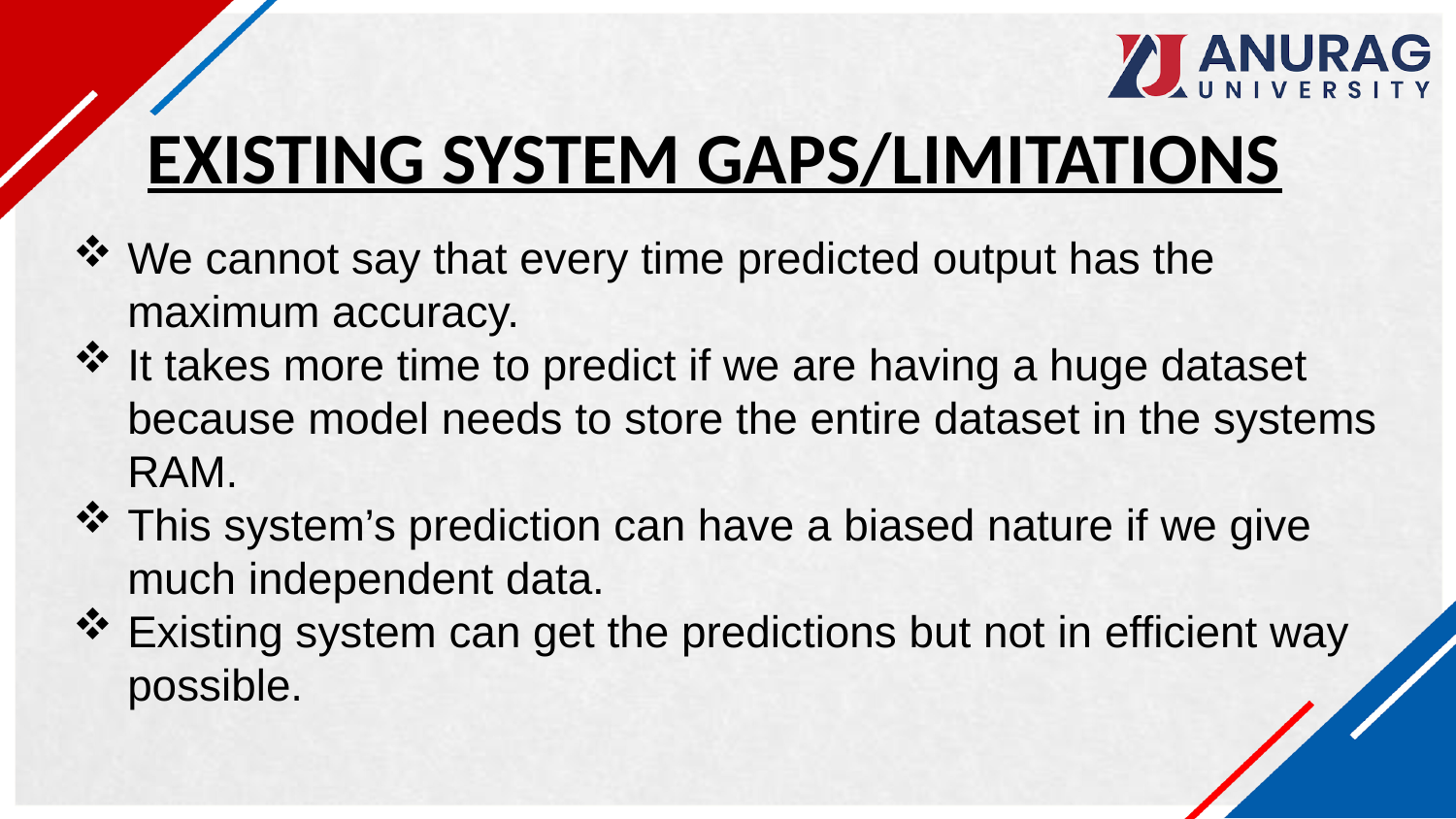

EXISTING SYSTEM GAPS/LIMITATIONS
We cannot say that every time predicted output has the maximum accuracy.
It takes more time to predict if we are having a huge dataset because model needs to store the entire dataset in the systems RAM.
This system’s prediction can have a biased nature if we give much independent data.
Existing system can get the predictions but not in efficient way possible.